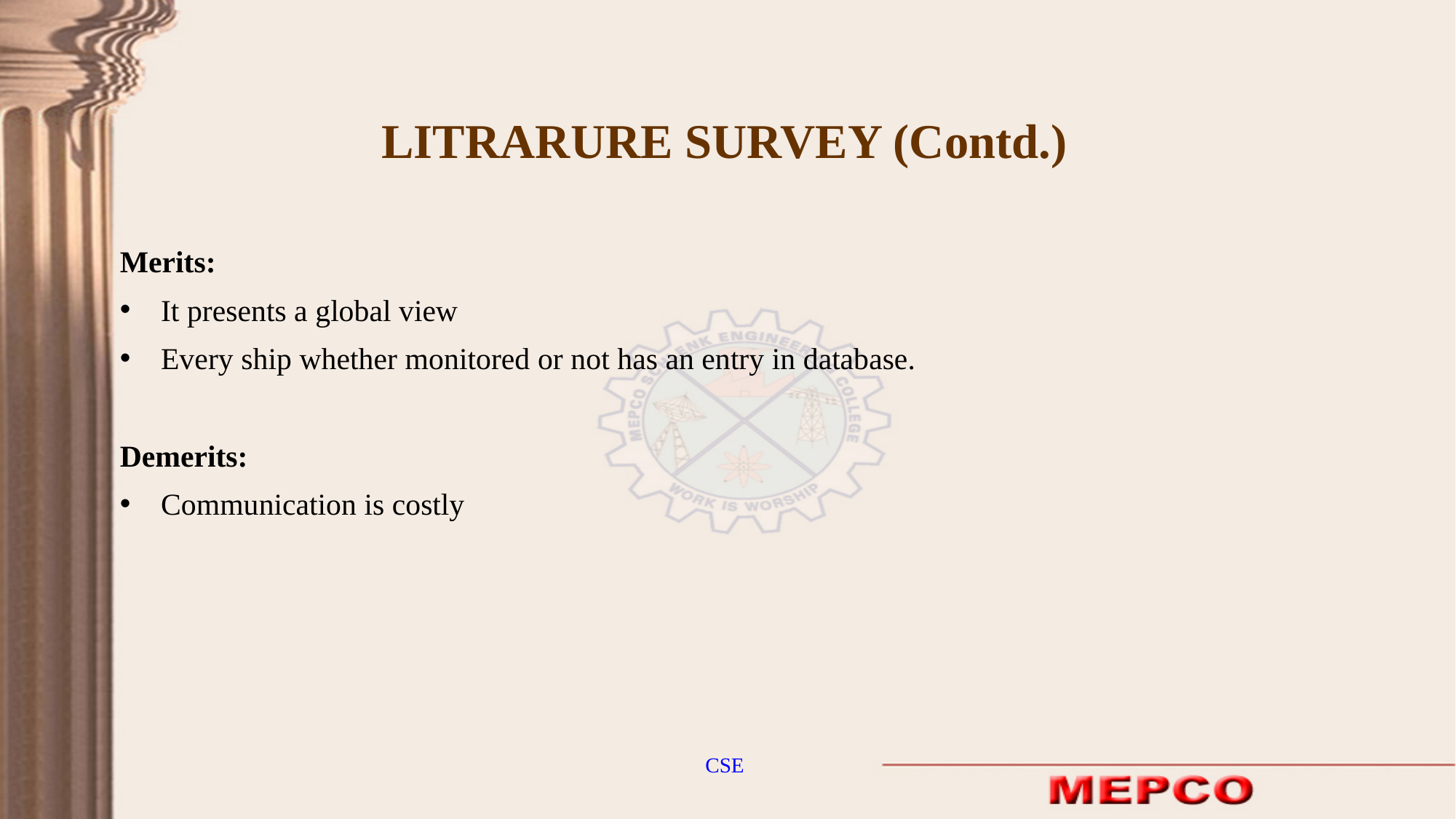

# LITRARURE SURVEY (Contd.)
Merits:
It presents a global view
Every ship whether monitored or not has an entry in database.

Demerits:
Communication is costly

CSE